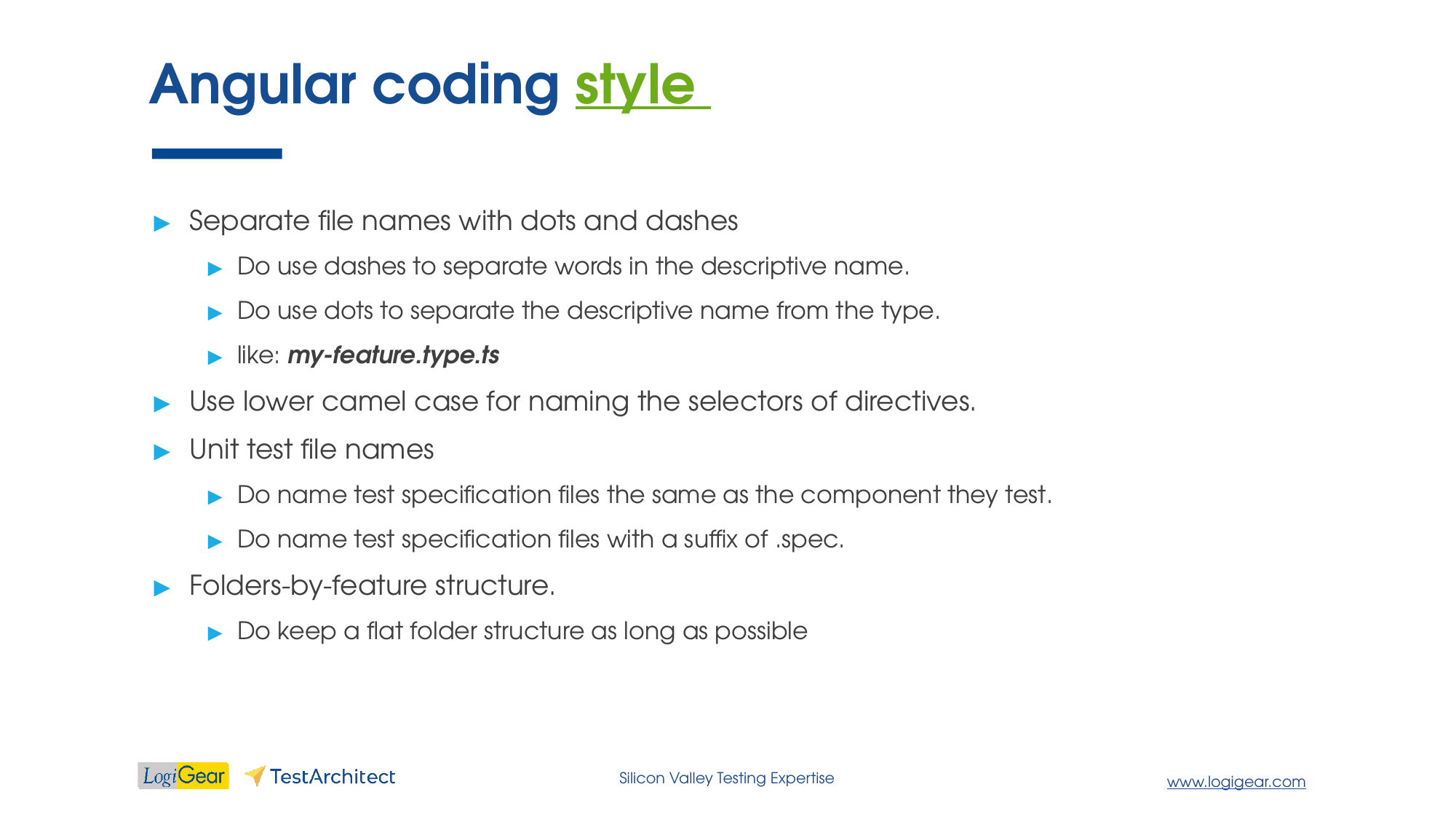

# Angular coding style
Separate file names with dots and dashes
Do use dashes to separate words in the descriptive name.
Do use dots to separate the descriptive name from the type.
like: my-feature.type.ts
Use lower camel case for naming the selectors of directives.
Unit test file names
Do name test specification files the same as the component they test.
Do name test specification files with a suffix of .spec.
Folders-by-feature structure.
Do keep a flat folder structure as long as possible